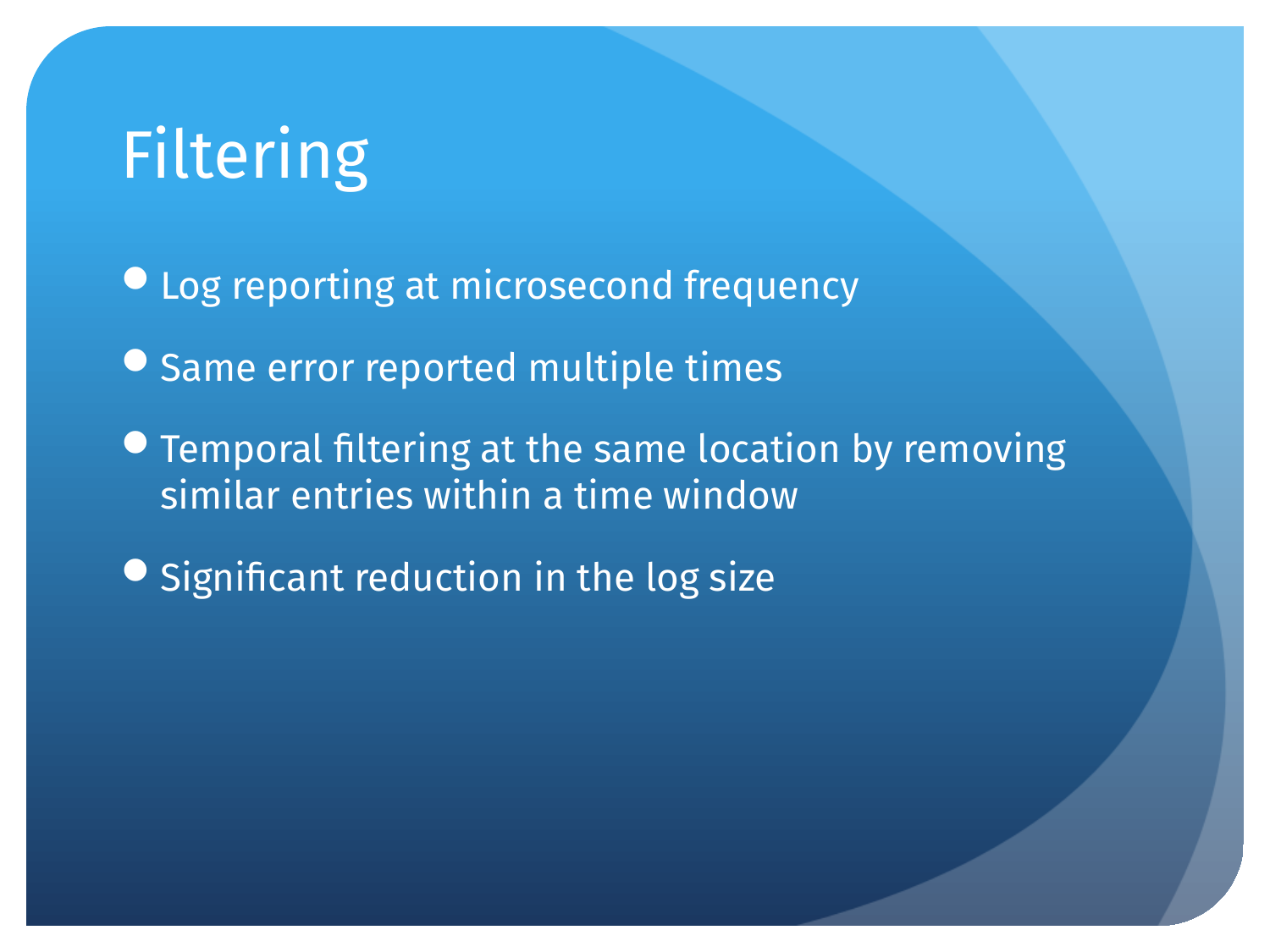

# Filtering
Log reporting at microsecond frequency
Same error reported multiple times
Temporal filtering at the same location by removing similar entries within a time window
Significant reduction in the log size